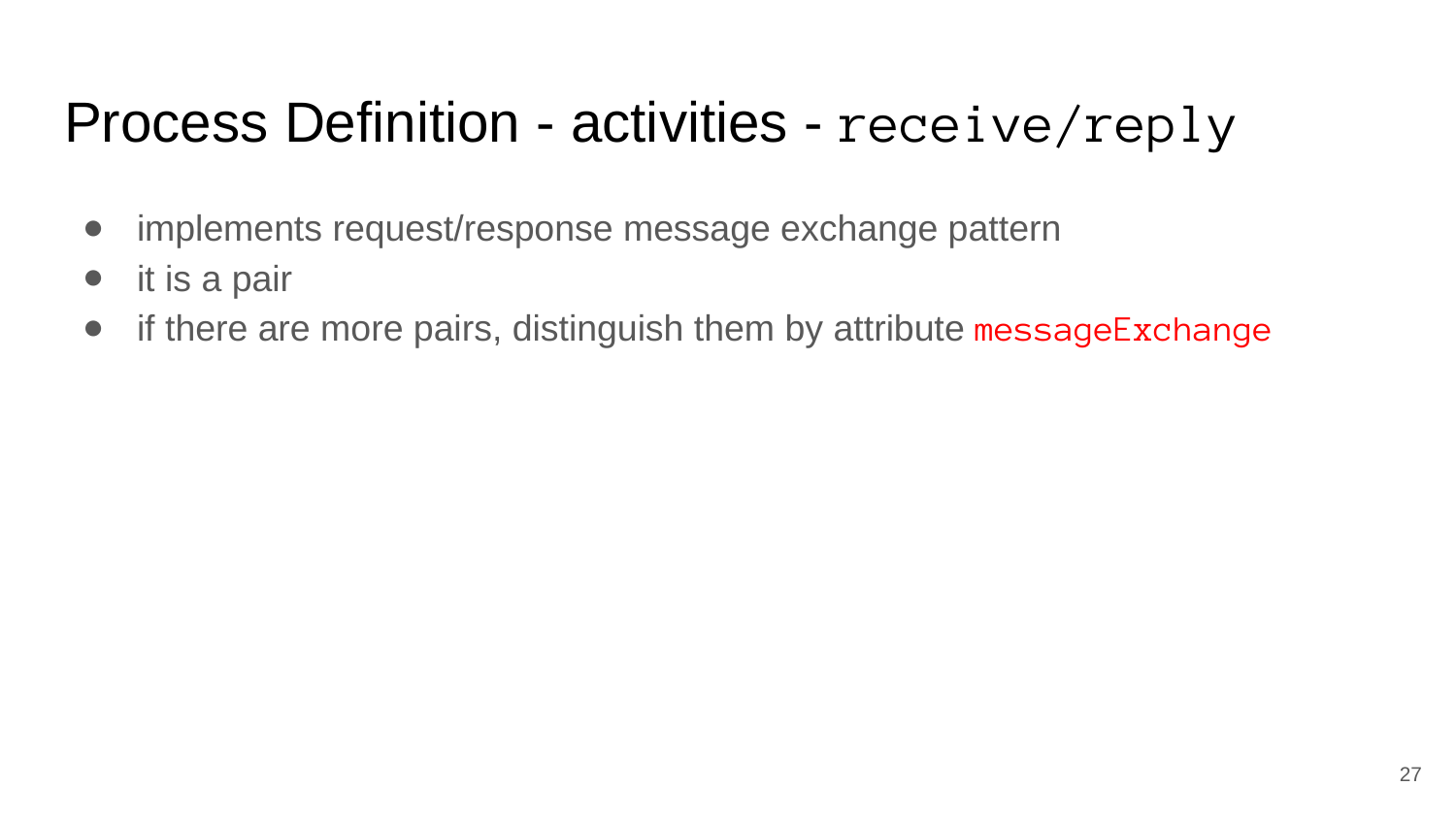

# Process Definition - activities - receive/reply
implements request/response message exchange pattern
it is a pair
if there are more pairs, distinguish them by attribute messageExchange
27